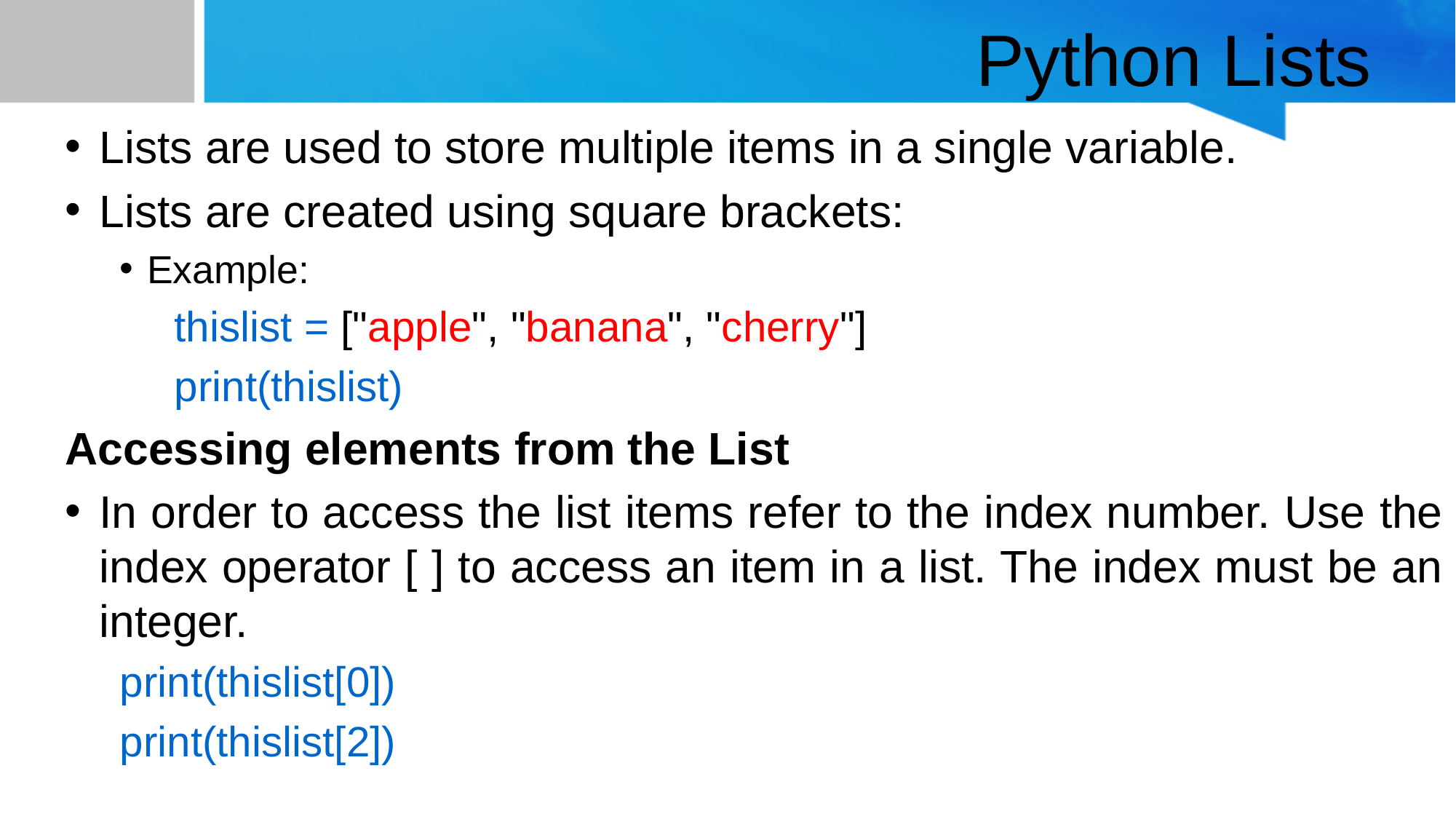

# Python Lists
Lists are used to store multiple items in a single variable.
Lists are created using square brackets:
Example:
thislist = ["apple", "banana", "cherry"]
print(thislist)
Accessing elements from the List
In order to access the list items refer to the index number. Use the index operator [ ] to access an item in a list. The index must be an integer.
print(thislist[0])
print(thislist[2])